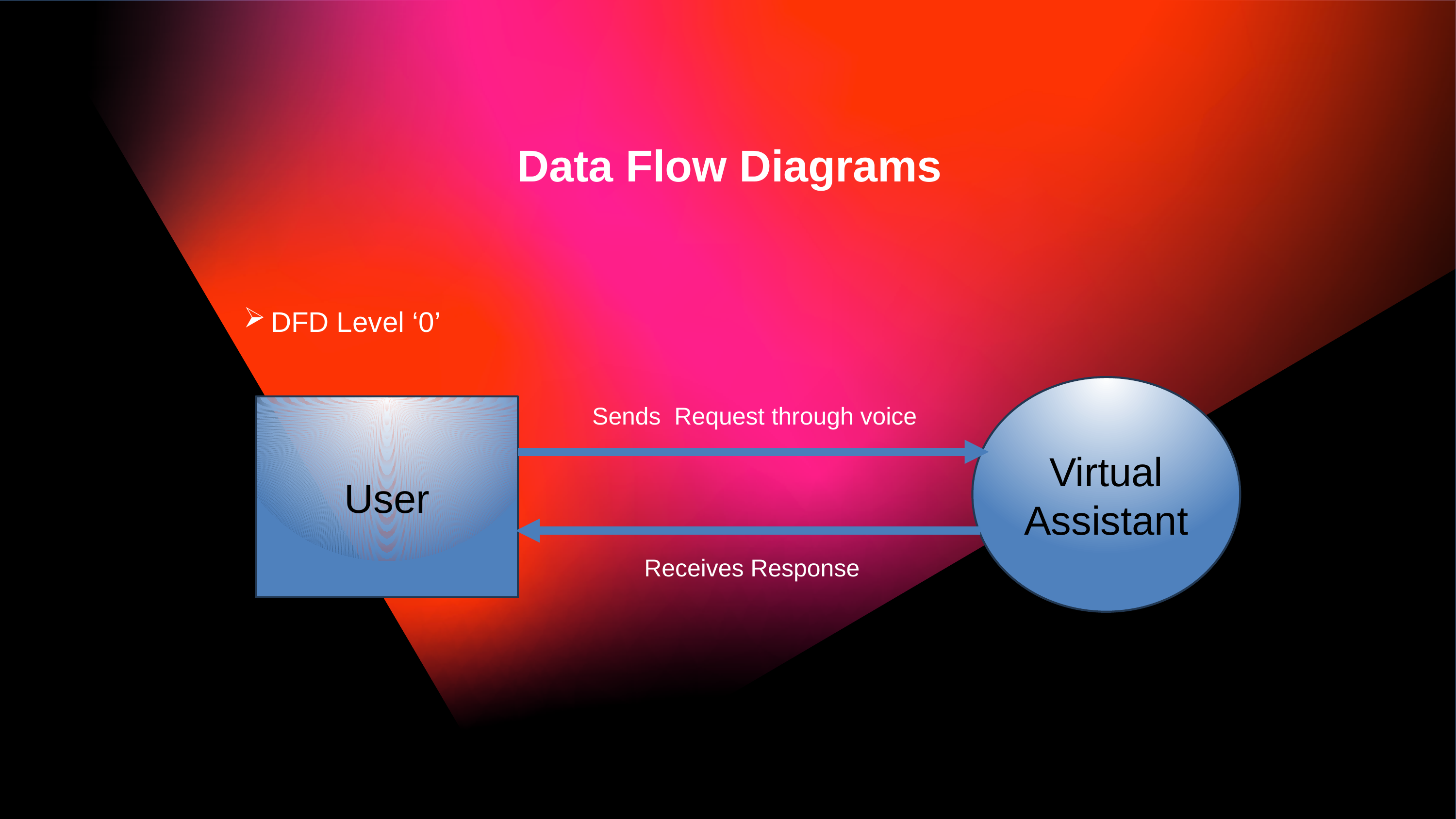

Data Flow Diagrams
Effective communication and collaboration make the remote work setup successful.
DFD Level ‘0’

Virtual
Assistant
User
Sends  Request through voice
Receives Response